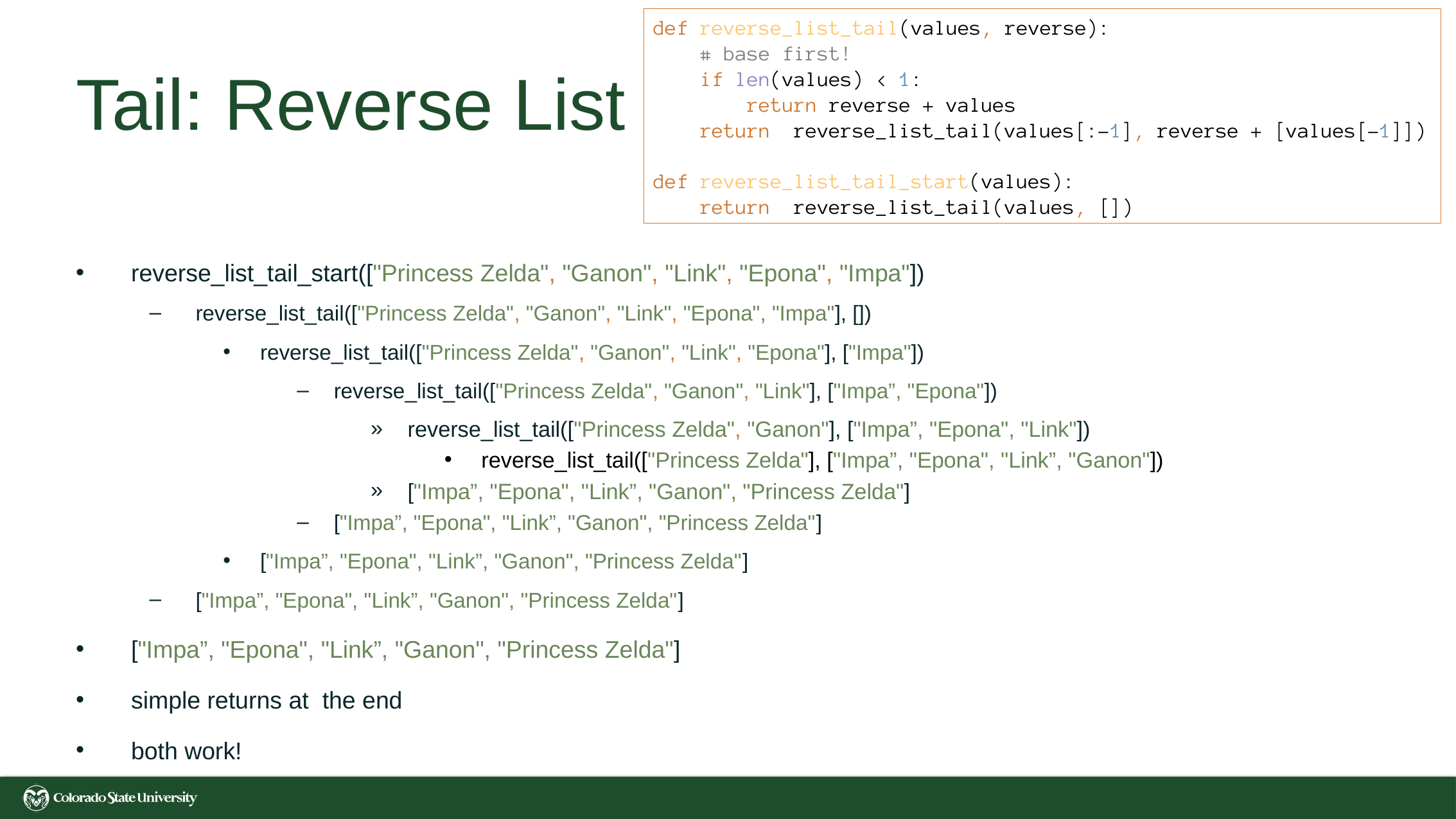

def reverse_list_tail(values, reverse):
    # base first!
    if len(values) < 1:
        return reverse + values
    return  reverse_list_tail(values[:-1], reverse + [values[-1]])
def reverse_list_tail_start(values):
    return  reverse_list_tail(values, [])
# Tail: Reverse List
reverse_list_tail_start(["Princess Zelda", "Ganon", "Link", "Epona", "Impa"])
reverse_list_tail(["Princess Zelda", "Ganon", "Link", "Epona", "Impa"], [])
reverse_list_tail(["Princess Zelda", "Ganon", "Link", "Epona"], ["Impa"])
reverse_list_tail(["Princess Zelda", "Ganon", "Link"], ["Impa”, "Epona"])
reverse_list_tail(["Princess Zelda", "Ganon"], ["Impa”, "Epona", "Link"])
reverse_list_tail(["Princess Zelda"], ["Impa”, "Epona", "Link”, "Ganon"])
["Impa”, "Epona", "Link”, "Ganon", "Princess Zelda"]
["Impa”, "Epona", "Link”, "Ganon", "Princess Zelda"]
["Impa”, "Epona", "Link”, "Ganon", "Princess Zelda"]
["Impa”, "Epona", "Link”, "Ganon", "Princess Zelda"]
["Impa”, "Epona", "Link”, "Ganon", "Princess Zelda"]
simple returns at  the end
both work!